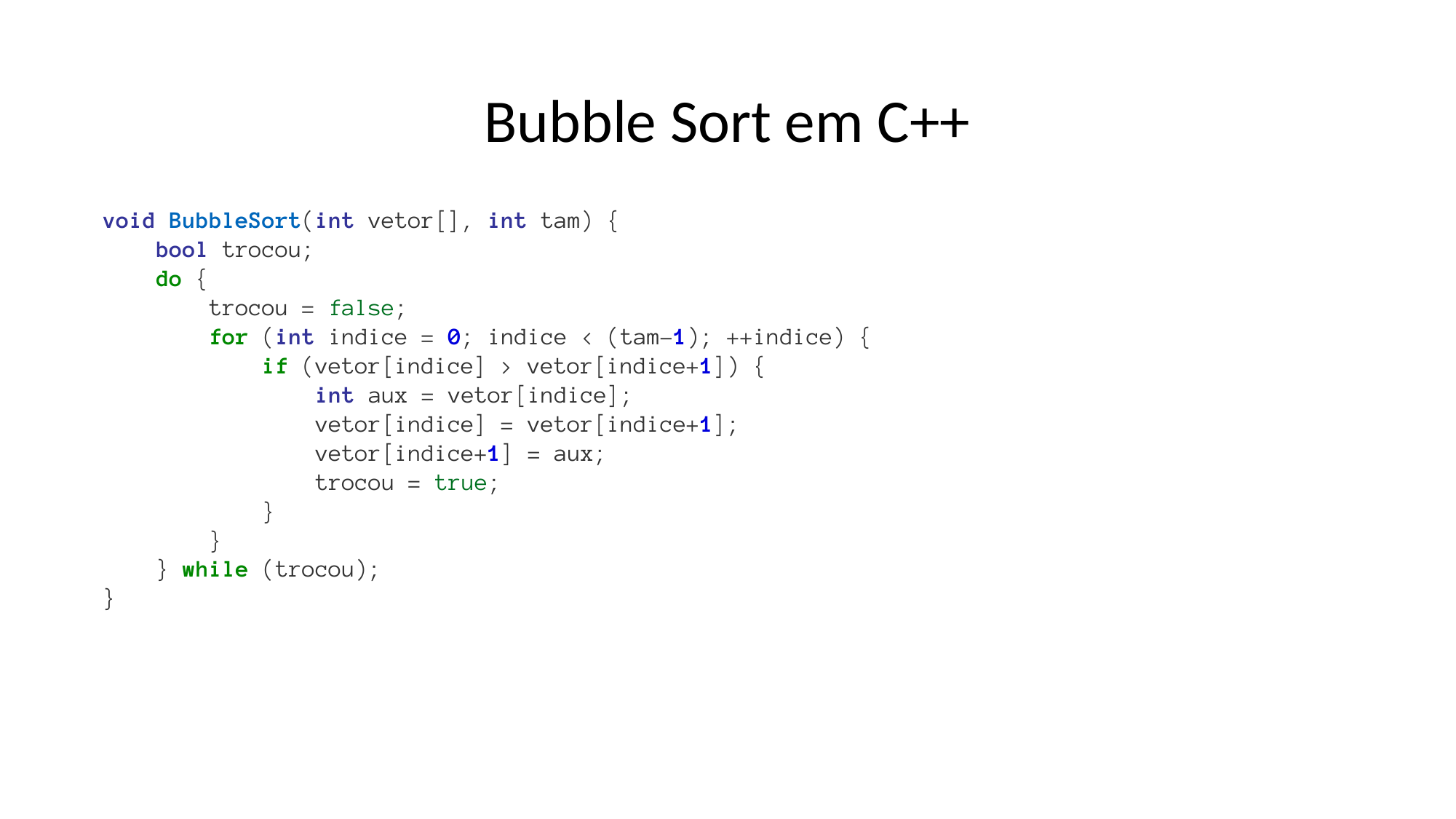

# Bubble Sort em C++
void BubbleSort(int vetor[], int tam) {
    bool trocou;
    do {
        trocou = false;
        for (int indice = 0; indice < (tam-1); ++indice) {
            if (vetor[indice] > vetor[indice+1]) {
                int aux = vetor[indice];
                vetor[indice] = vetor[indice+1];
                vetor[indice+1] = aux;
                trocou = true;
            }
        }
    } while (trocou);
}